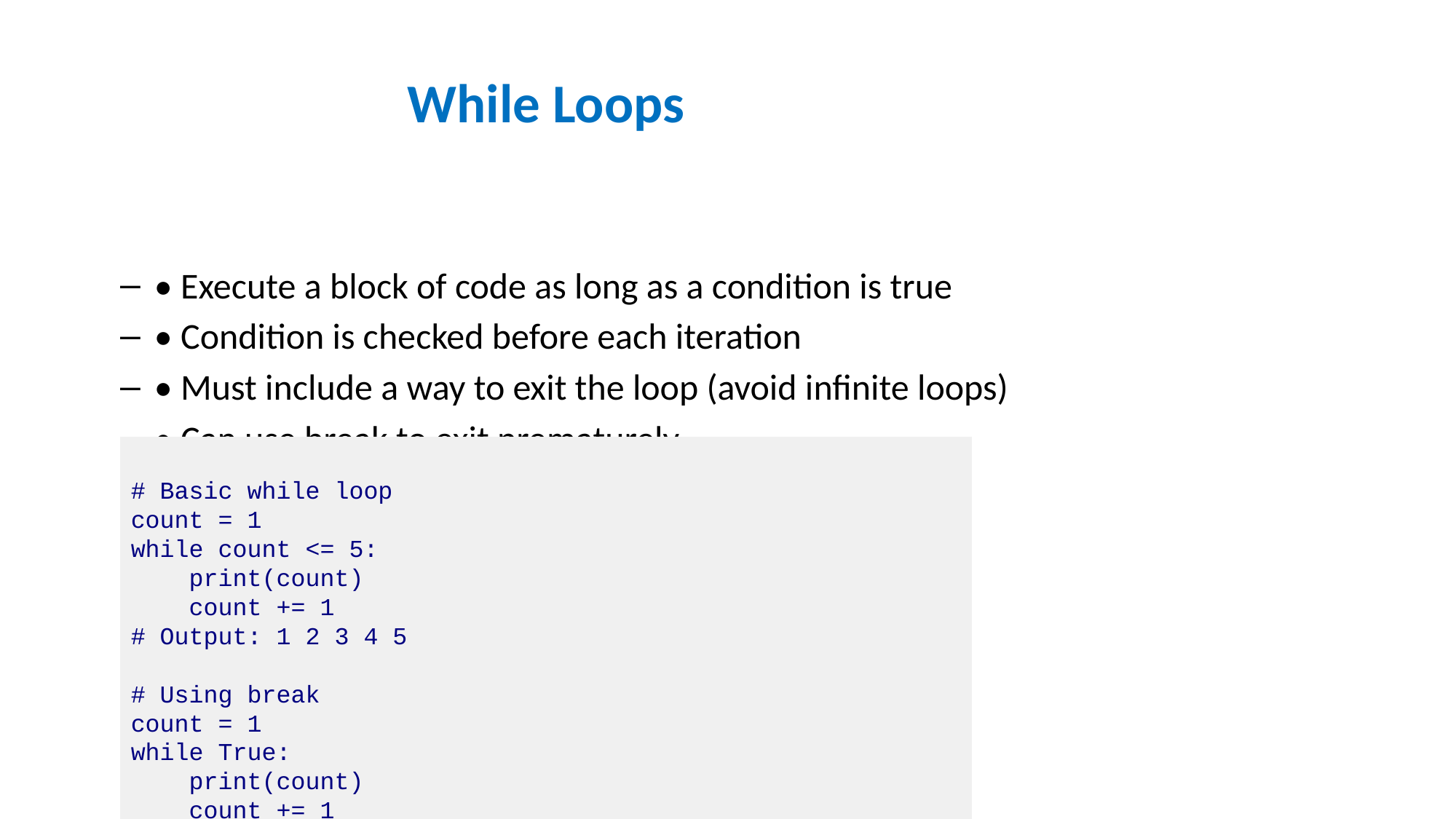

# While Loops

• Execute a block of code as long as a condition is true
• Condition is checked before each iteration
• Must include a way to exit the loop (avoid infinite loops)
• Can use break to exit prematurely
• Can use continue to skip the current iteration

# Basic while loop count = 1 while count <= 5: print(count) count += 1 # Output: 1 2 3 4 5 # Using break count = 1 while True: print(count) count += 1 if count > 5: break # Output: 1 2 3 4 5 # Using continue count = 0 while count < 10: count += 1 if count % 2 == 0:  # If count is even continue        # Skip the rest of this iteration print(count) # Output: 1 3 5 7 9